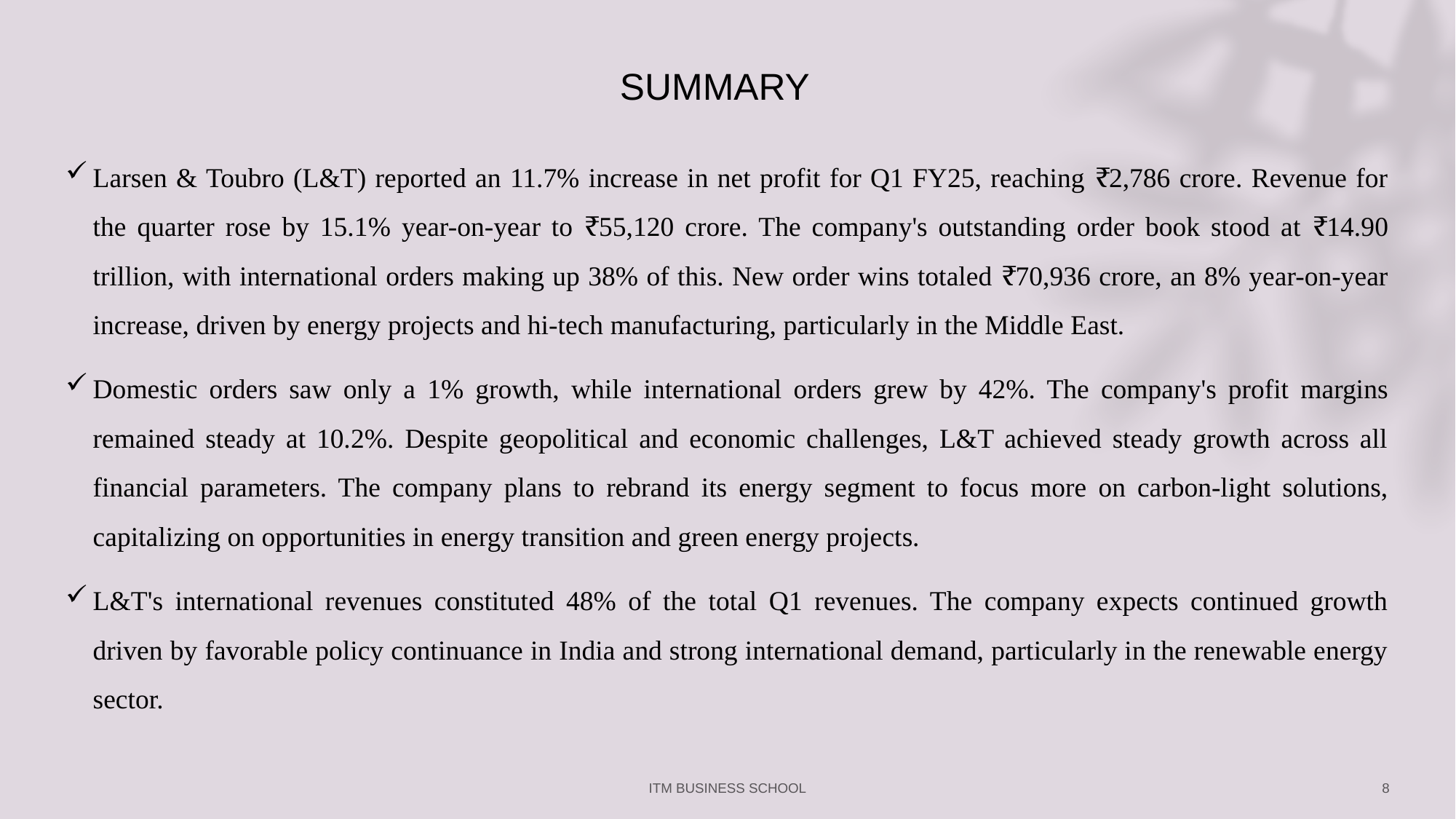

# SUMMARY
Larsen & Toubro (L&T) reported an 11.7% increase in net profit for Q1 FY25, reaching ₹2,786 crore. Revenue for the quarter rose by 15.1% year-on-year to ₹55,120 crore. The company's outstanding order book stood at ₹14.90 trillion, with international orders making up 38% of this. New order wins totaled ₹70,936 crore, an 8% year-on-year increase, driven by energy projects and hi-tech manufacturing, particularly in the Middle East.
Domestic orders saw only a 1% growth, while international orders grew by 42%. The company's profit margins remained steady at 10.2%. Despite geopolitical and economic challenges, L&T achieved steady growth across all financial parameters. The company plans to rebrand its energy segment to focus more on carbon-light solutions, capitalizing on opportunities in energy transition and green energy projects.
L&T's international revenues constituted 48% of the total Q1 revenues. The company expects continued growth driven by favorable policy continuance in India and strong international demand, particularly in the renewable energy sector.
ITM BUSINESS SCHOOL
8